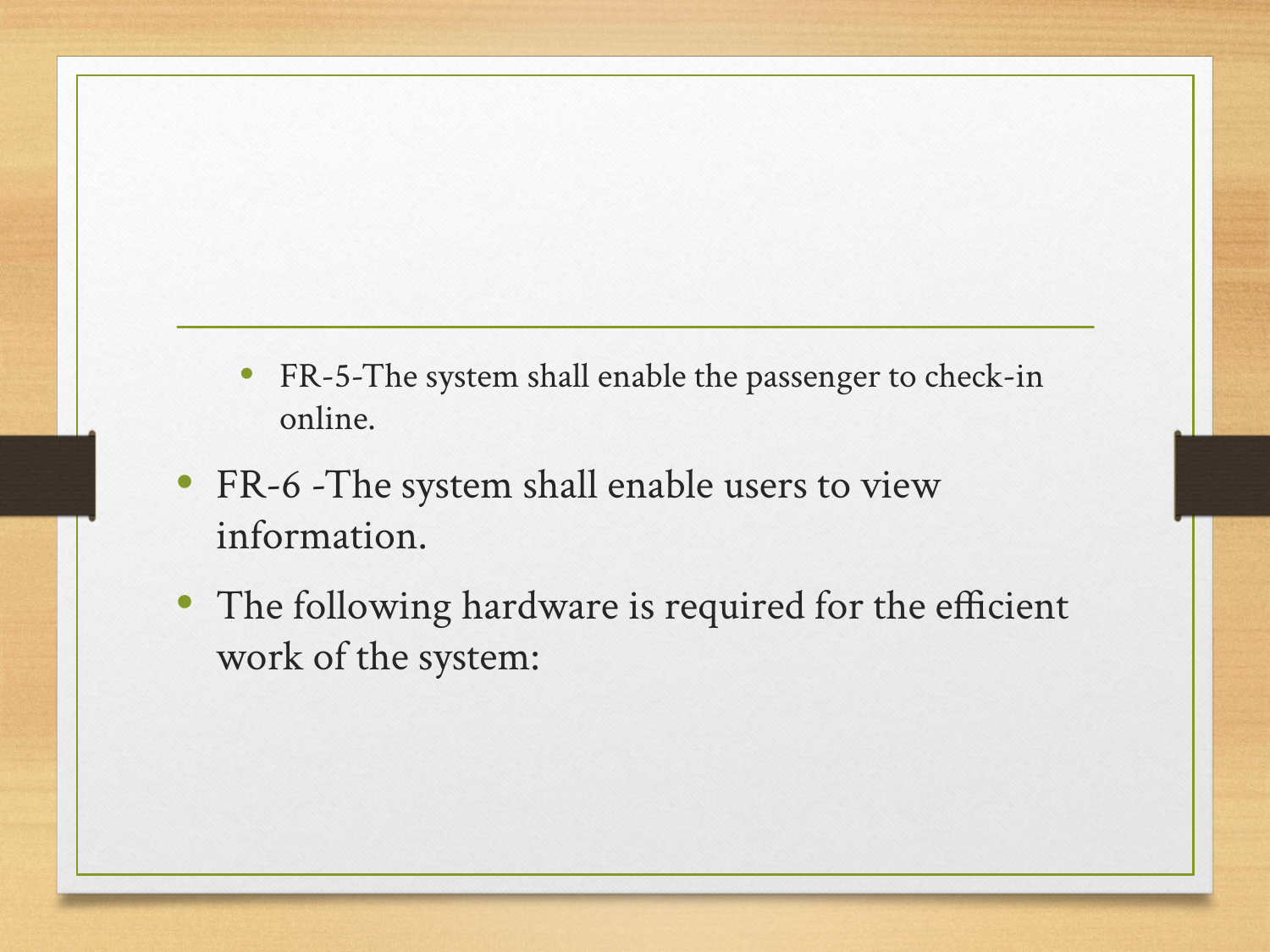

#
FR-5-The system shall enable the passenger to check-in online.
FR-6 -The system shall enable users to view information.
The following hardware is required for the efficient work of the system: